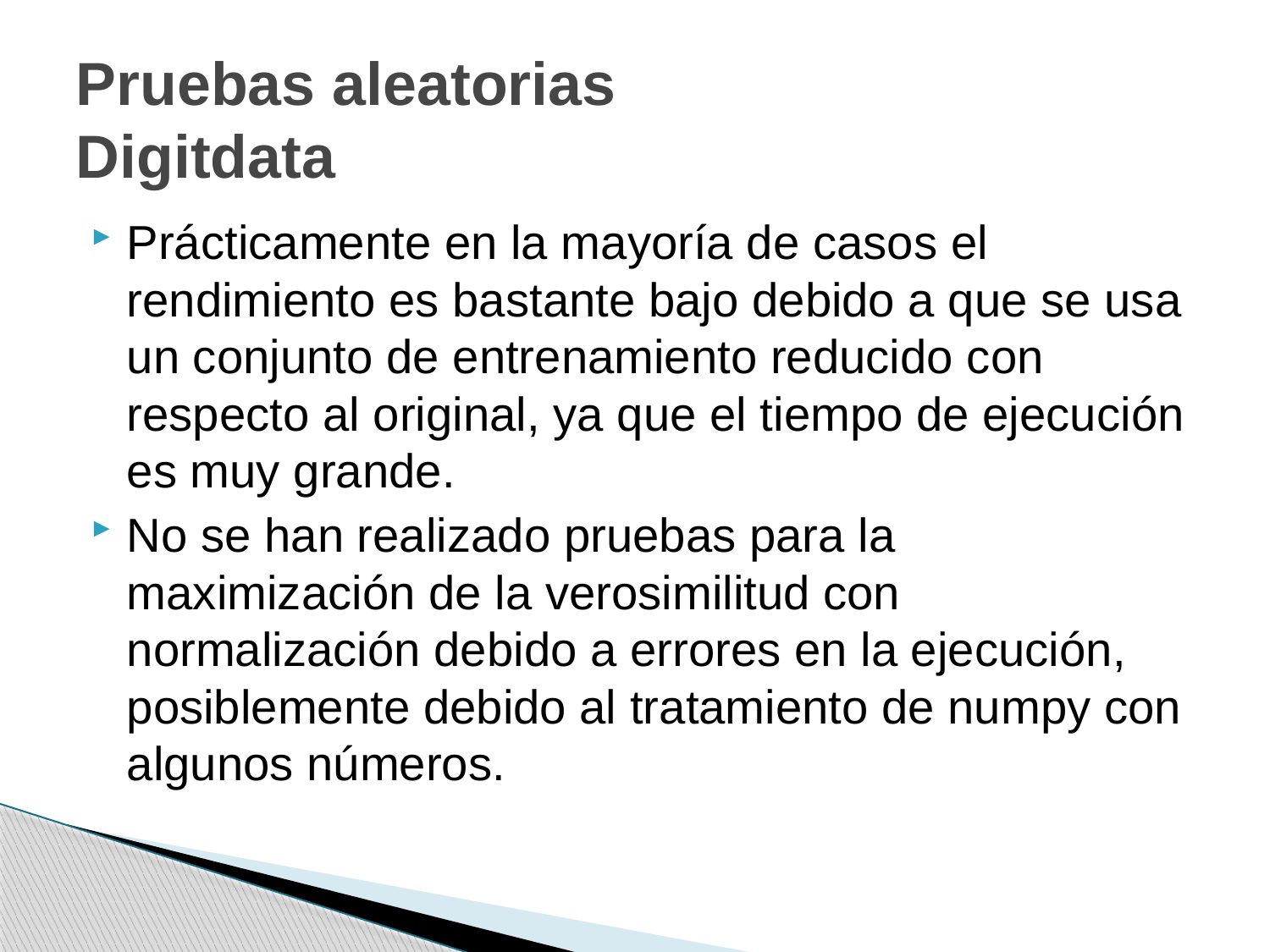

# Pruebas aleatorias Digitdata
Prácticamente en la mayoría de casos el rendimiento es bastante bajo debido a que se usa un conjunto de entrenamiento reducido con respecto al original, ya que el tiempo de ejecución es muy grande.
No se han realizado pruebas para la maximización de la verosimilitud con normalización debido a errores en la ejecución, posiblemente debido al tratamiento de numpy con algunos números.